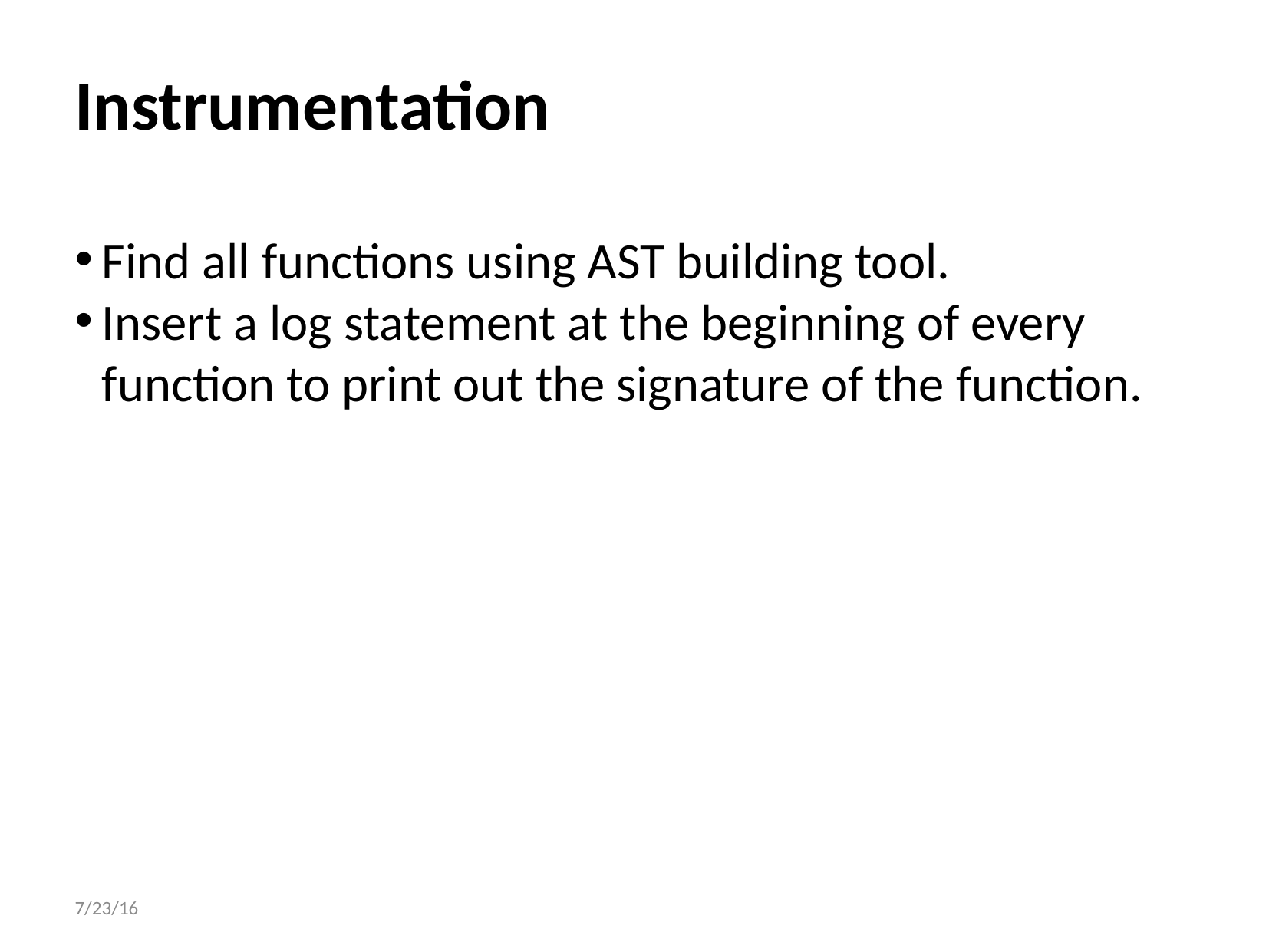

Instrumentation
Find all functions using AST building tool.
Insert a log statement at the beginning of every function to print out the signature of the function.
7/23/16